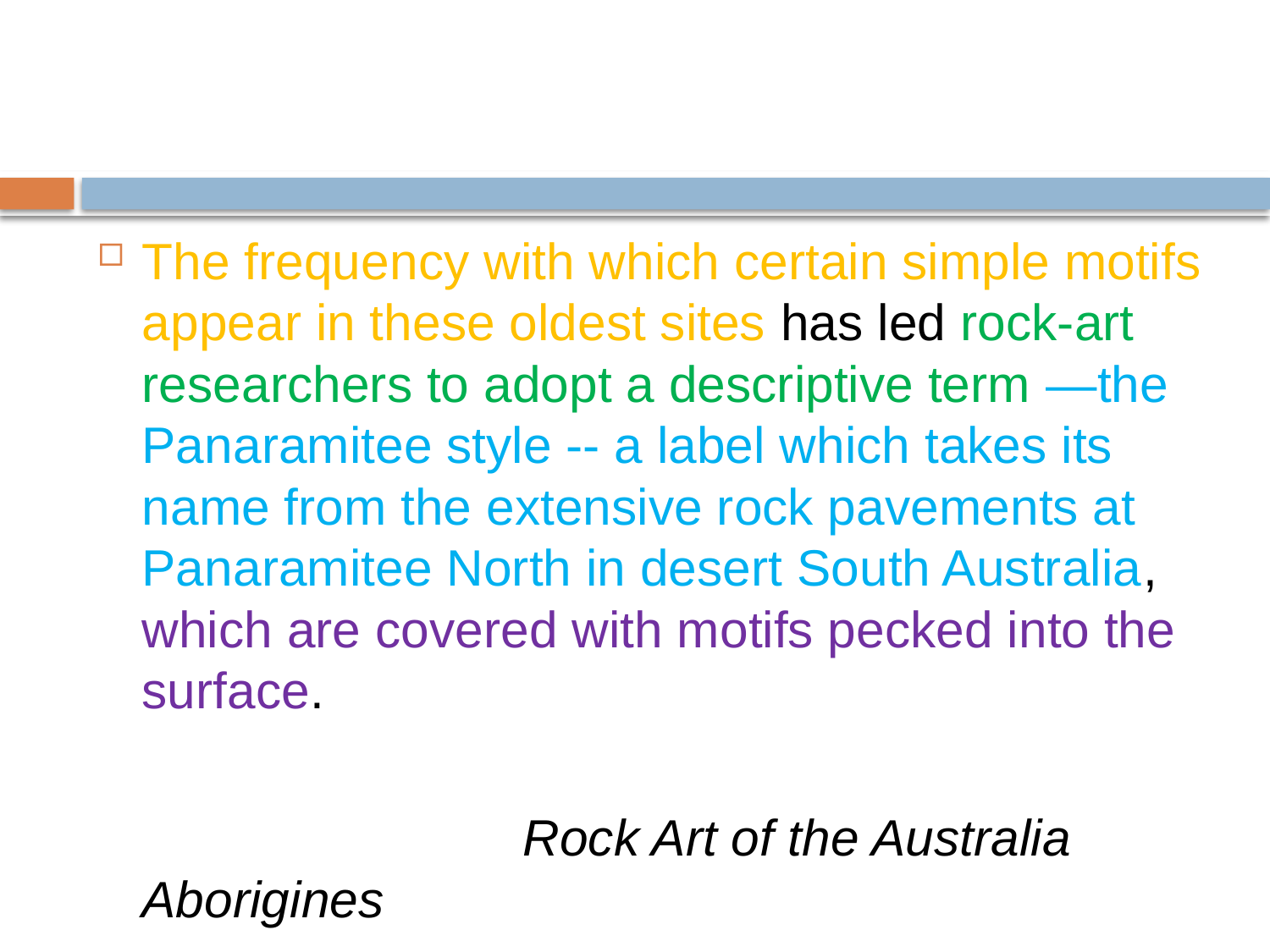

#
The frequency with which certain simple motifs appear in these oldest sites has led rock-art researchers to adopt a descriptive term —the Panaramitee style -- a label which takes its name from the extensive rock pavements at Panaramitee North in desert South Australia, which are covered with motifs pecked into the surface.

				Rock Art of the Australia Aborigines